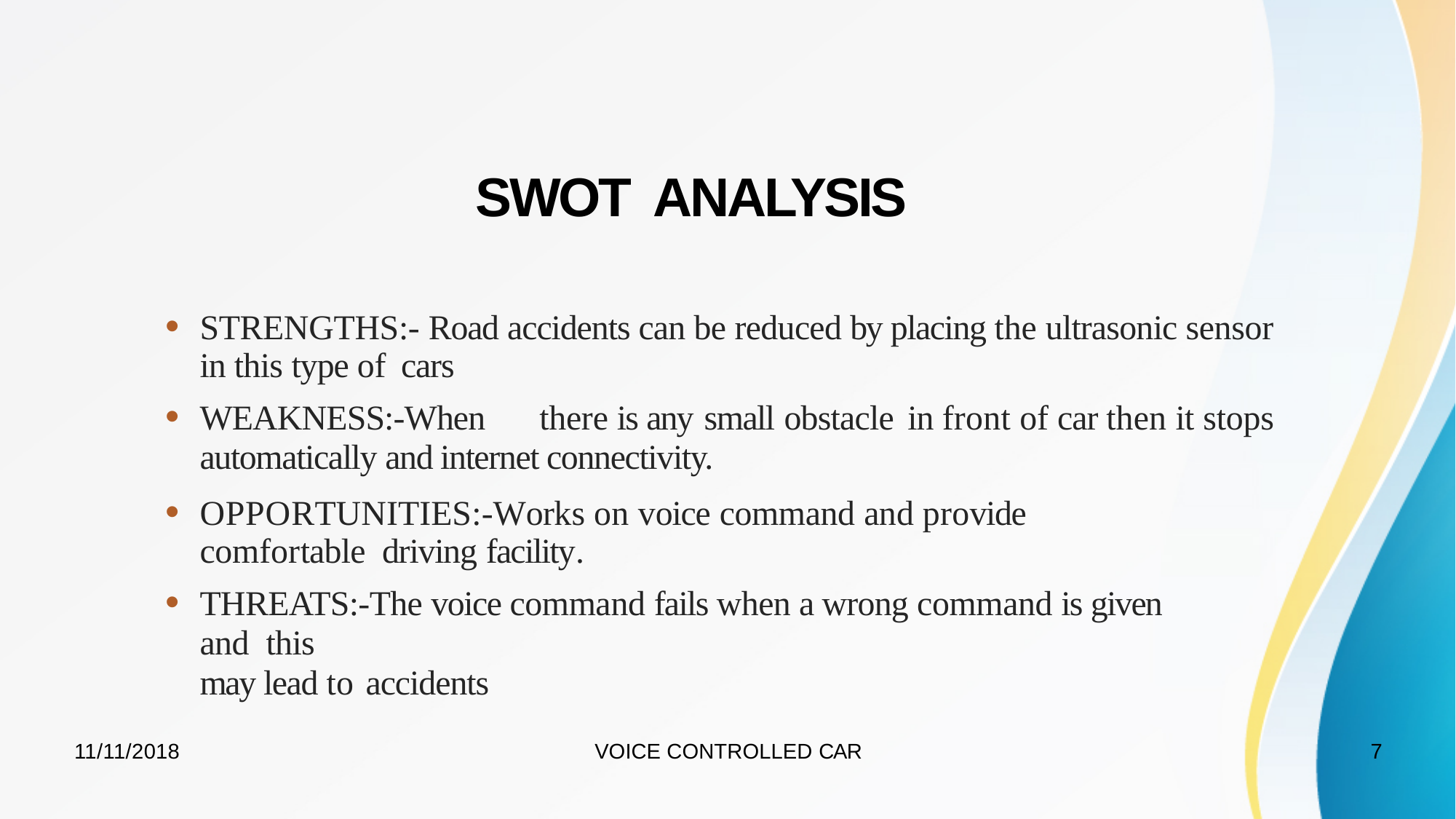

# SWOT  ANALYSIS
STRENGTHS:- Road accidents can be reduced by placing the ultrasonic sensor  in this type of cars
WEAKNESS:-When	there is any small obstacle	in front of car then it stops
automatically and internet connectivity.
OPPORTUNITIES:-Works on voice command and provide	comfortable  driving facility.
THREATS:-The voice command fails when a wrong command is given and this
may lead to accidents
11/11/2018
VOICE CONTROLLED CAR
7